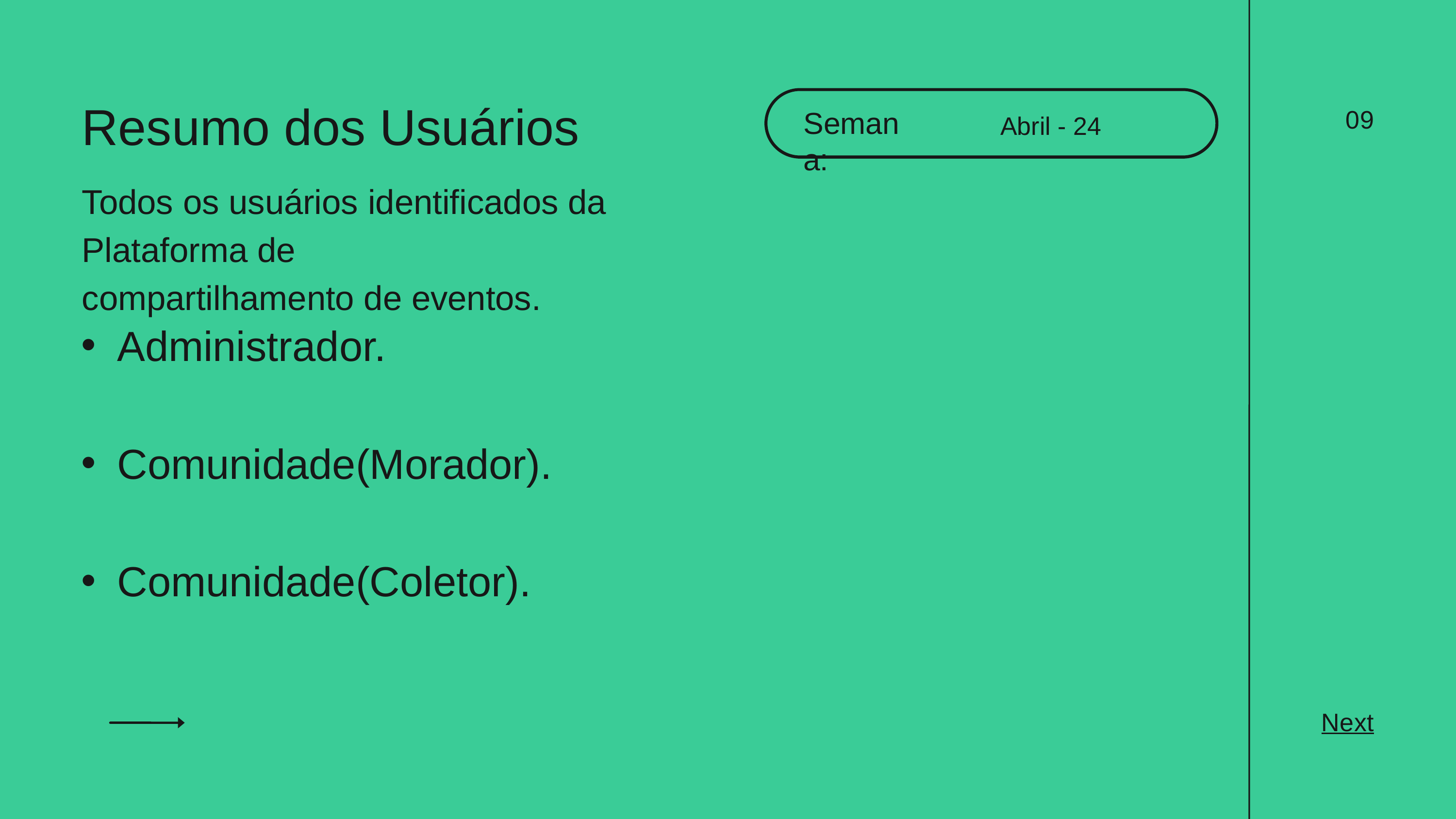

Resumo dos Usuários

Semana:
Abril - 24
09
Todos os usuários identificados da Plataforma de
compartilhamento de eventos.

Administrador.

Comunidade(Morador).

Comunidade(Coletor).
Next